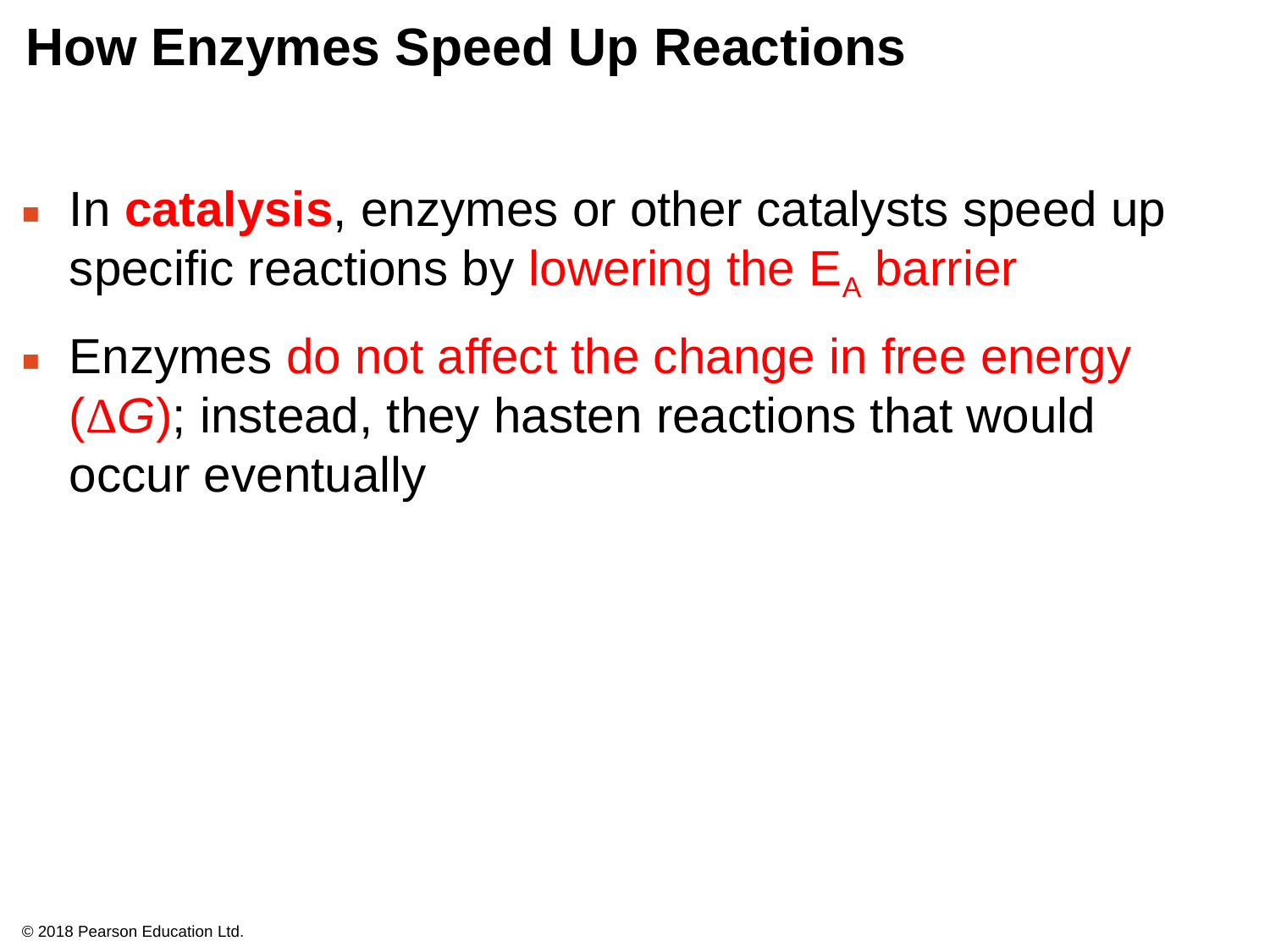

# How Enzymes Speed Up Reactions
In catalysis, enzymes or other catalysts speed up specific reactions by lowering the EA barrier
Enzymes do not affect the change in free energy (ΔG); instead, they hasten reactions that would occur eventually
© 2018 Pearson Education Ltd.